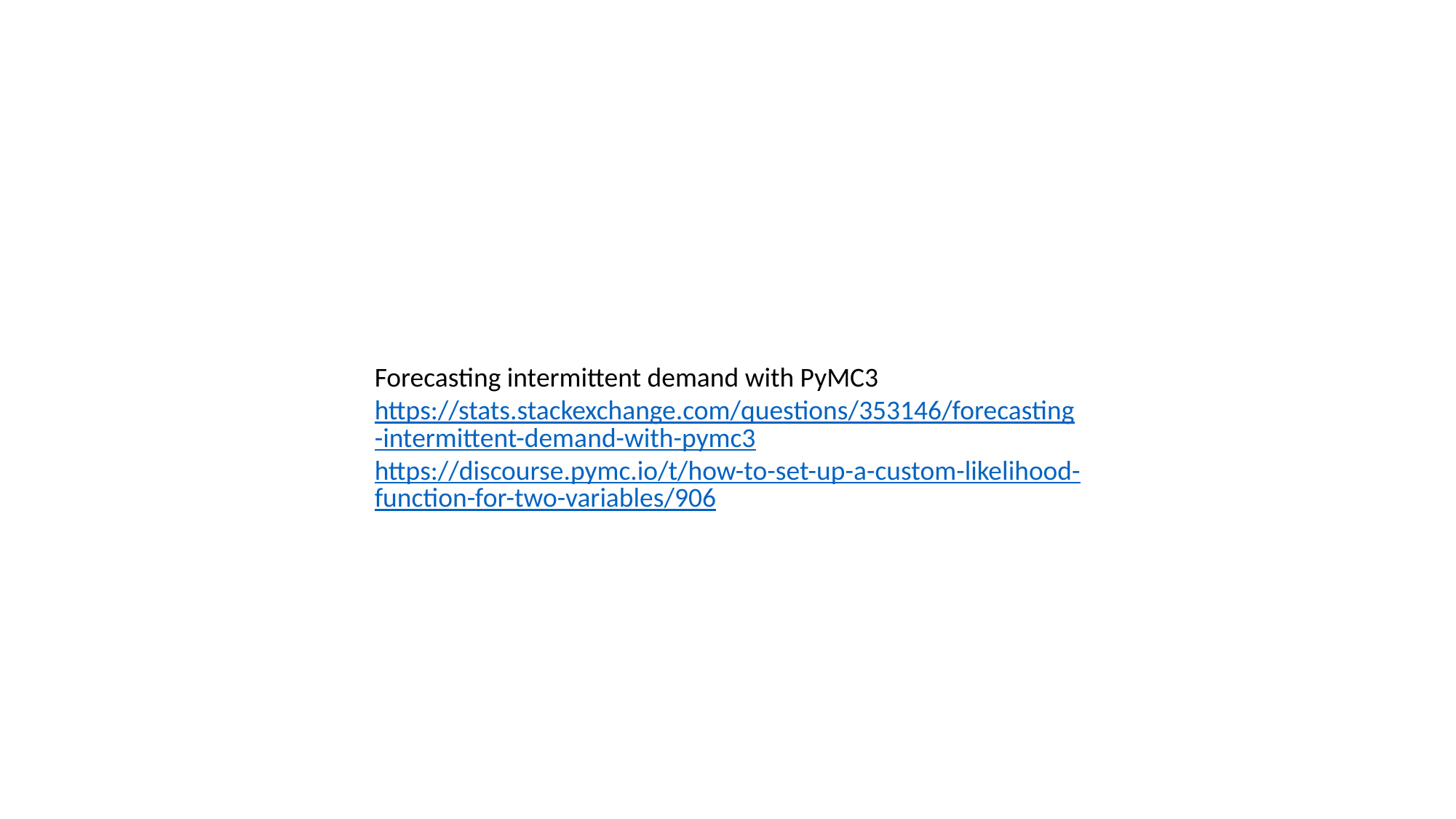

#

Forecasting intermittent demand with PyMC3
https://stats.stackexchange.com/questions/353146/forecasting-intermittent-demand-with-pymc3
https://discourse.pymc.io/t/how-to-set-up-a-custom-likelihood-function-for-two-variables/906